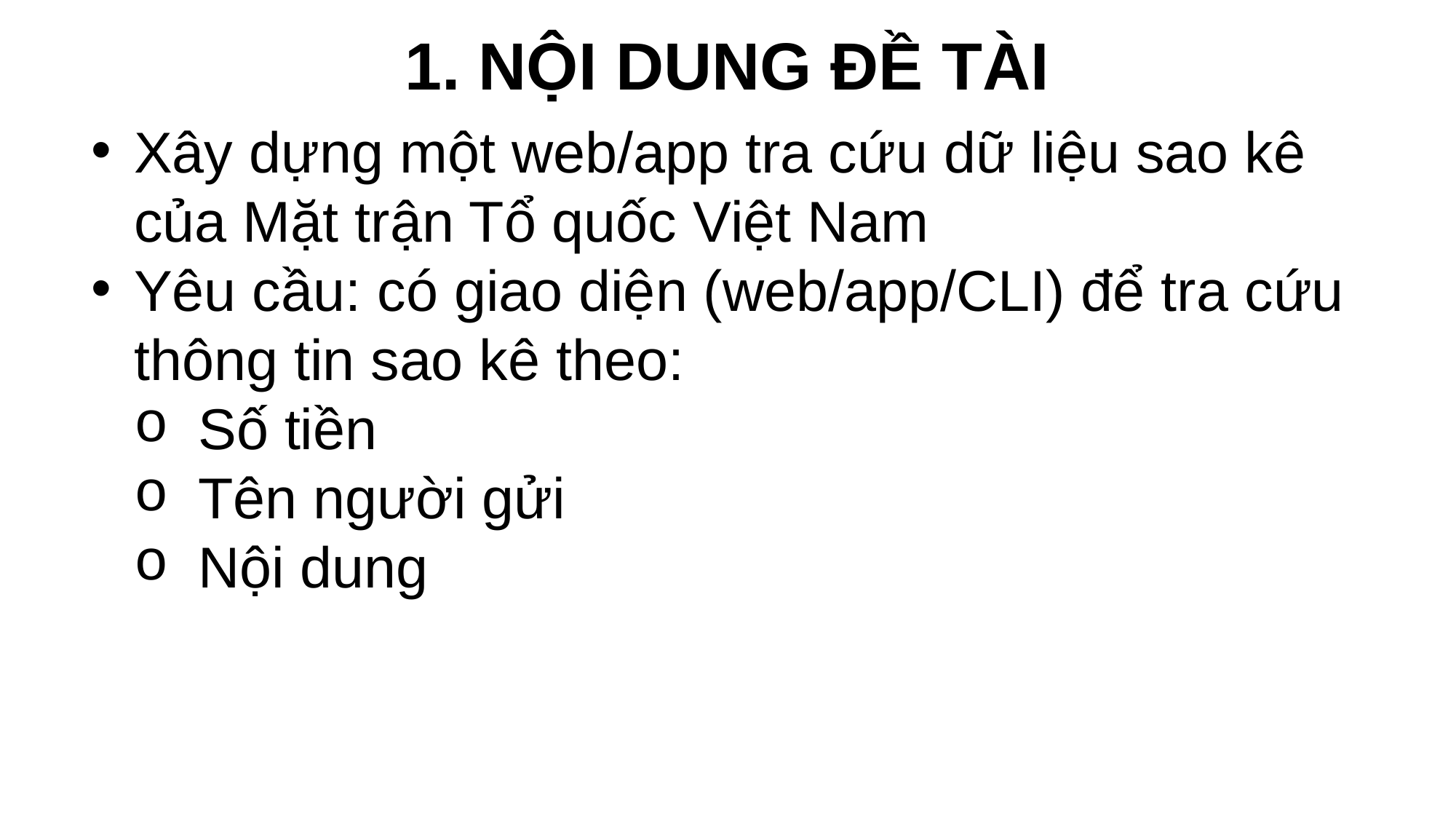

1. NỘI DUNG ĐỀ TÀI
Xây dựng một web/app tra cứu dữ liệu sao kê của Mặt trận Tổ quốc Việt Nam
Yêu cầu: có giao diện (web/app/CLI) để tra cứu thông tin sao kê theo:
Số tiền
Tên người gửi
Nội dung